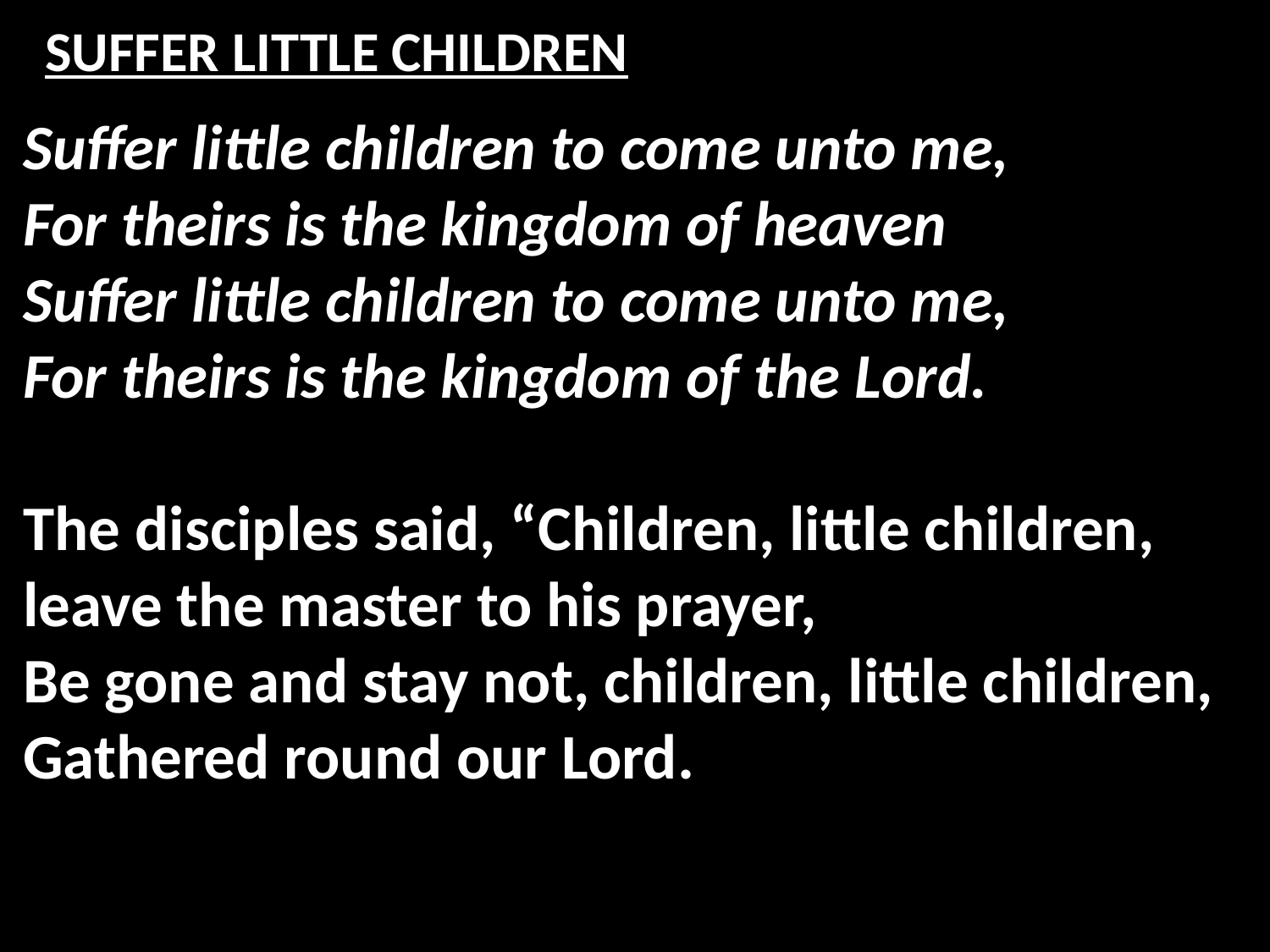

# SUFFER LITTLE CHILDREN
Suffer little children to come unto me,
For theirs is the kingdom of heaven
Suffer little children to come unto me,
For theirs is the kingdom of the Lord.

The disciples said, “Children, little children,
leave the master to his prayer,
Be gone and stay not, children, little children,
Gathered round our Lord.